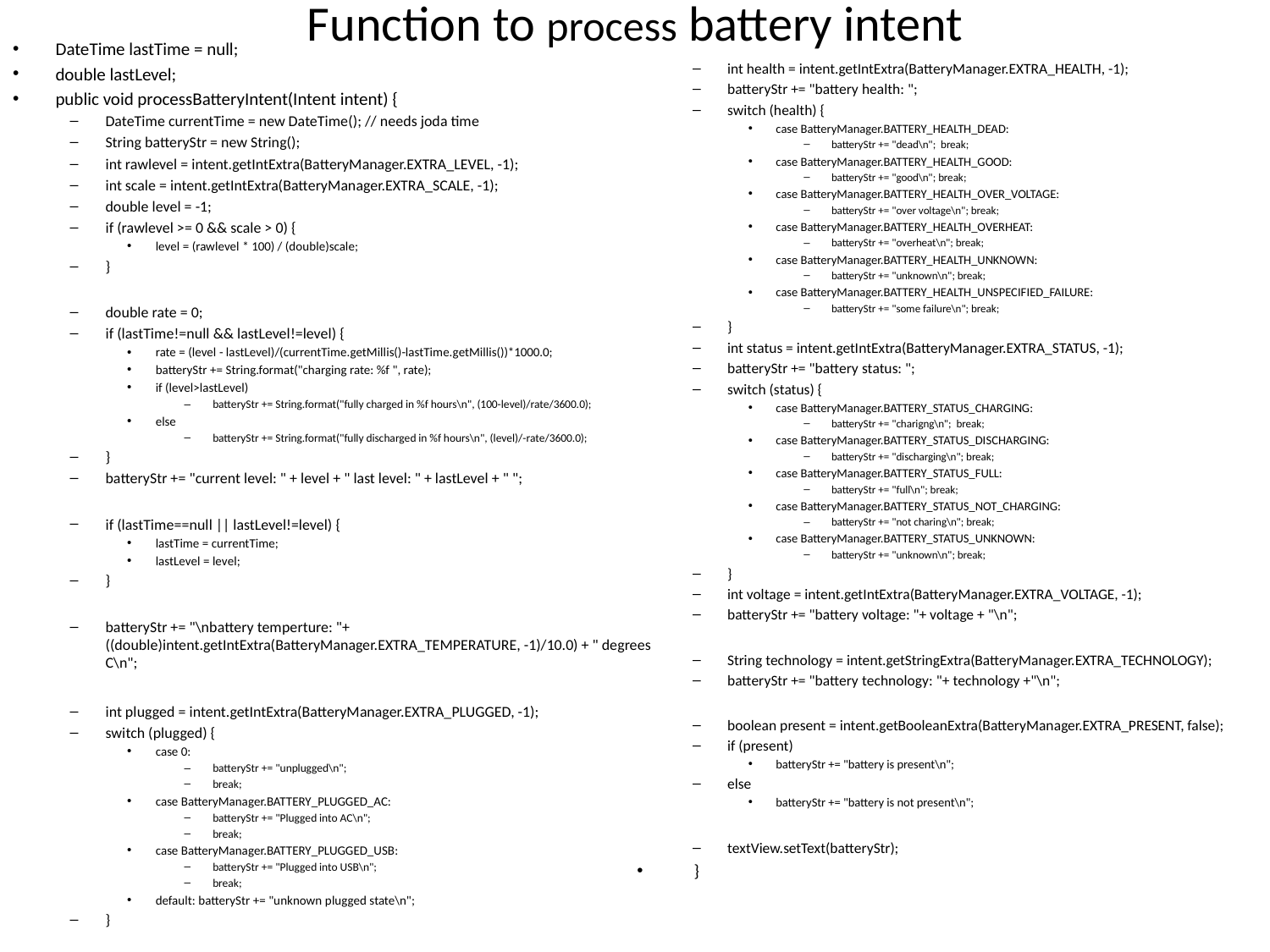

# Function to process battery intent
DateTime lastTime = null;
double lastLevel;
public void processBatteryIntent(Intent intent) {
DateTime currentTime = new DateTime(); // needs joda time
String batteryStr = new String();
int rawlevel = intent.getIntExtra(BatteryManager.EXTRA_LEVEL, -1);
int scale = intent.getIntExtra(BatteryManager.EXTRA_SCALE, -1);
double level = -1;
if (rawlevel >= 0 && scale > 0) {
level = (rawlevel * 100) / (double)scale;
}

double rate = 0;
if (lastTime!=null && lastLevel!=level) {
rate = (level - lastLevel)/(currentTime.getMillis()-lastTime.getMillis())*1000.0;
batteryStr += String.format("charging rate: %f ", rate);
if (level>lastLevel)
batteryStr += String.format("fully charged in %f hours\n", (100-level)/rate/3600.0);
else
batteryStr += String.format("fully discharged in %f hours\n", (level)/-rate/3600.0);
}
batteryStr += "current level: " + level + " last level: " + lastLevel + " ";

if (lastTime==null || lastLevel!=level) {
lastTime = currentTime;
lastLevel = level;
}

batteryStr += "\nbattery temperture: "+((double)intent.getIntExtra(BatteryManager.EXTRA_TEMPERATURE, -1)/10.0) + " degrees C\n";

int plugged = intent.getIntExtra(BatteryManager.EXTRA_PLUGGED, -1);
switch (plugged) {
case 0:
batteryStr += "unplugged\n";
break;
case BatteryManager.BATTERY_PLUGGED_AC:
batteryStr += "Plugged into AC\n";
break;
case BatteryManager.BATTERY_PLUGGED_USB:
batteryStr += "Plugged into USB\n";
break;
default: batteryStr += "unknown plugged state\n";
}

int health = intent.getIntExtra(BatteryManager.EXTRA_HEALTH, -1);
batteryStr += "battery health: ";
switch (health) {
case BatteryManager.BATTERY_HEALTH_DEAD:
batteryStr += "dead\n";  break;
case BatteryManager.BATTERY_HEALTH_GOOD:
batteryStr += "good\n"; break;
case BatteryManager.BATTERY_HEALTH_OVER_VOLTAGE:
batteryStr += "over voltage\n"; break;
case BatteryManager.BATTERY_HEALTH_OVERHEAT:
batteryStr += "overheat\n"; break;
case BatteryManager.BATTERY_HEALTH_UNKNOWN:
batteryStr += "unknown\n"; break;
case BatteryManager.BATTERY_HEALTH_UNSPECIFIED_FAILURE:
batteryStr += "some failure\n"; break;
}
int status = intent.getIntExtra(BatteryManager.EXTRA_STATUS, -1);
batteryStr += "battery status: ";
switch (status) {
case BatteryManager.BATTERY_STATUS_CHARGING:
batteryStr += "charigng\n";  break;
case BatteryManager.BATTERY_STATUS_DISCHARGING:
batteryStr += "discharging\n"; break;
case BatteryManager.BATTERY_STATUS_FULL:
batteryStr += "full\n"; break;
case BatteryManager.BATTERY_STATUS_NOT_CHARGING:
batteryStr += "not charing\n"; break;
case BatteryManager.BATTERY_STATUS_UNKNOWN:
batteryStr += "unknown\n"; break;
}
int voltage = intent.getIntExtra(BatteryManager.EXTRA_VOLTAGE, -1);
batteryStr += "battery voltage: "+ voltage + "\n";

String technology = intent.getStringExtra(BatteryManager.EXTRA_TECHNOLOGY);
batteryStr += "battery technology: "+ technology +"\n";

boolean present = intent.getBooleanExtra(BatteryManager.EXTRA_PRESENT, false);
if (present)
batteryStr += "battery is present\n";
else
batteryStr += "battery is not present\n";

textView.setText(batteryStr);
    }